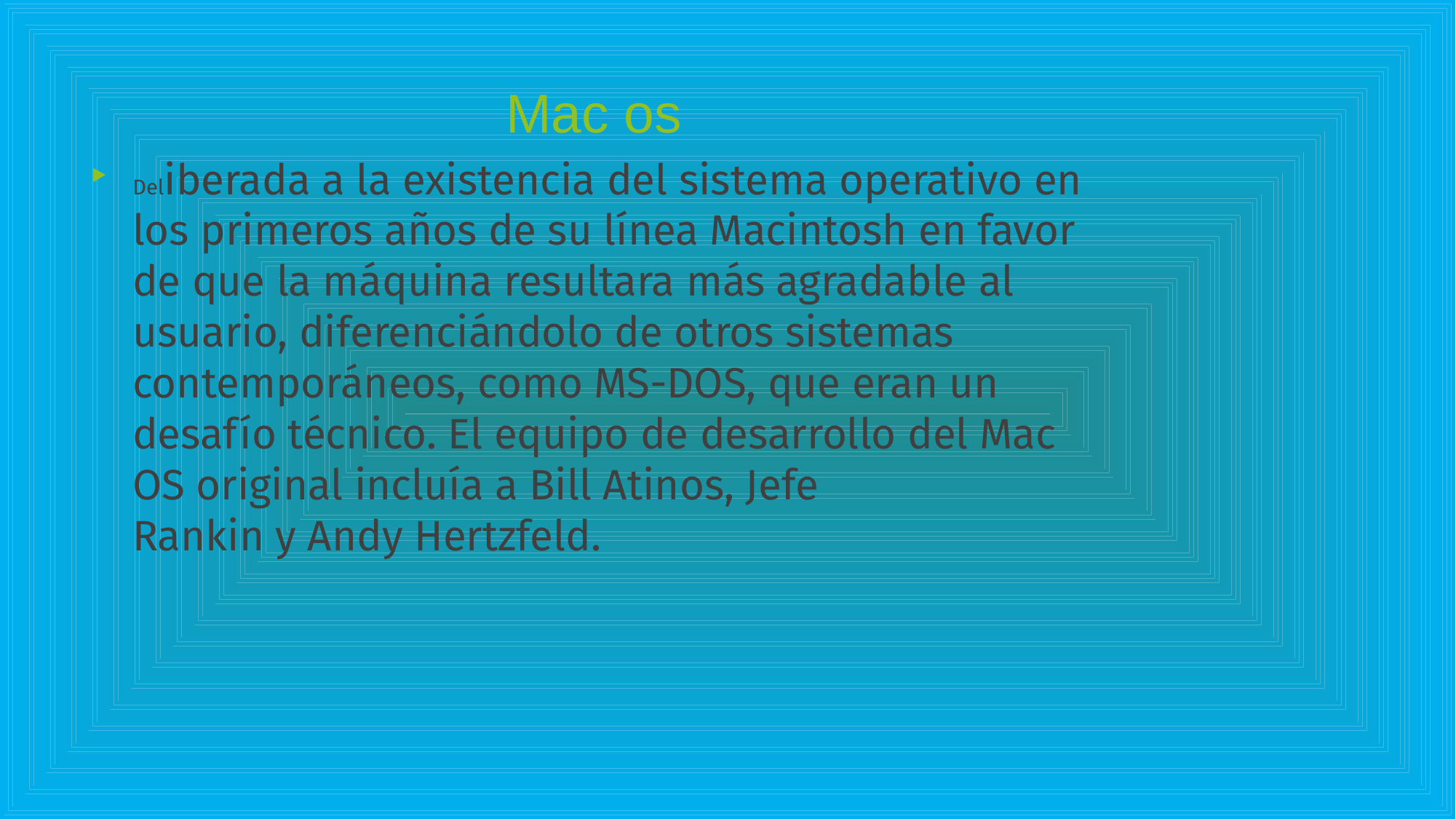

# Mac os
Deliberada a la existencia del sistema operativo en los primeros años de su línea Macintosh en favor de que la máquina resultara más agradable al usuario, diferenciándolo de otros sistemas contemporáneos, como MS-DOS, que eran un desafío técnico. El equipo de desarrollo del Mac OS original incluía a Bill Atinos, Jefe Rankin y Andy Hertzfeld.